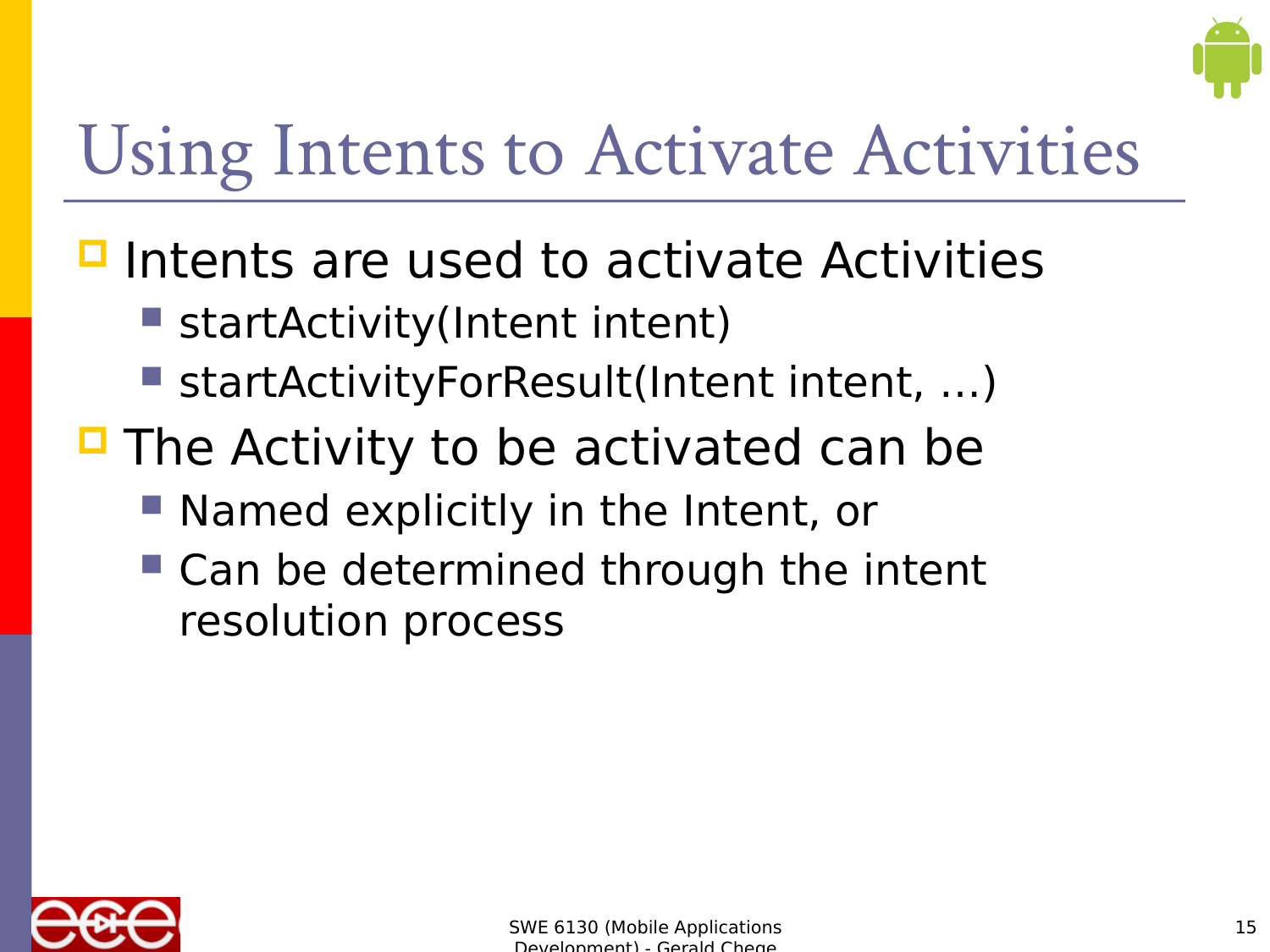

# Using Intents to Activate Activities
Intents are used to activate Activities
startActivity(Intent intent)
startActivityForResult(Intent intent, …)
The Activity to be activated can be
Named explicitly in the Intent, or
Can be determined through the intent resolution process

SWE 6130 (Mobile Applications Development) - Gerald Chege
15